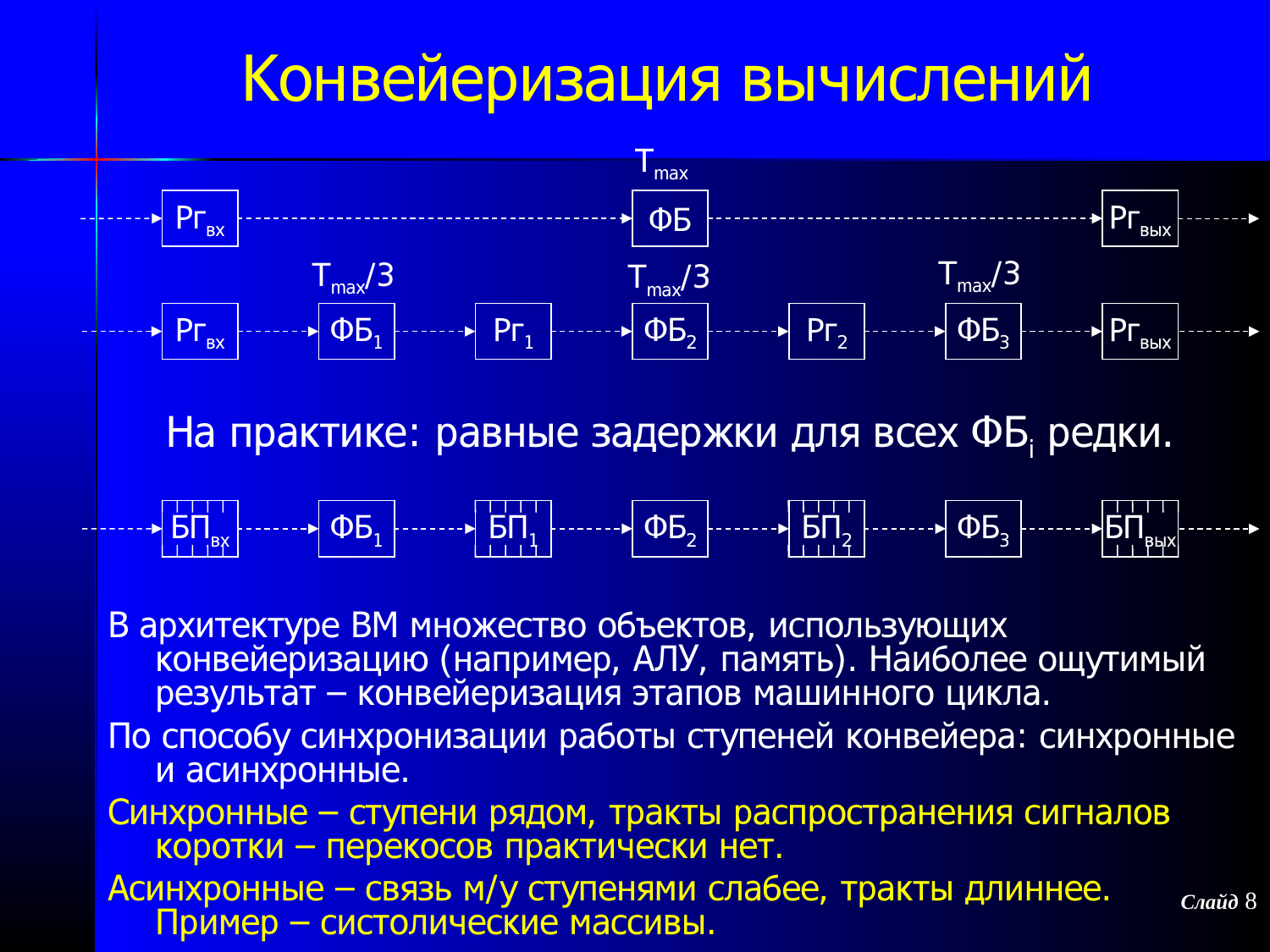

Конвейеризация вычислений
Tmax
Ргвх
ФБ
Ргвых
Tmax/3
Tmax/3
Tmax/3
Ргвх
ФБ1
Рг1
ФБ2
Рг2
ФБ3
Ргвых
На практике: равные задержки для всех ФБi редки.
БПвх

ФБ1

БП1
ФБ2

БП2
ФБ3
БПвых

В архитектуре ВМ множество объектов, использующих конвейеризацию (например, АЛУ, память). Наиболее ощутимый результат – конвейеризация этапов машинного цикла.
По способу синхронизации работы ступеней конвейера: синхронные и асинхронные.
Синхронные – ступени рядом, тракты распространения сигналов коротки – перекосов практически нет.
Асинхронные – связь м/у ступенями слабее, тракты длиннее.
Пример – систолические массивы.
Слайд 8